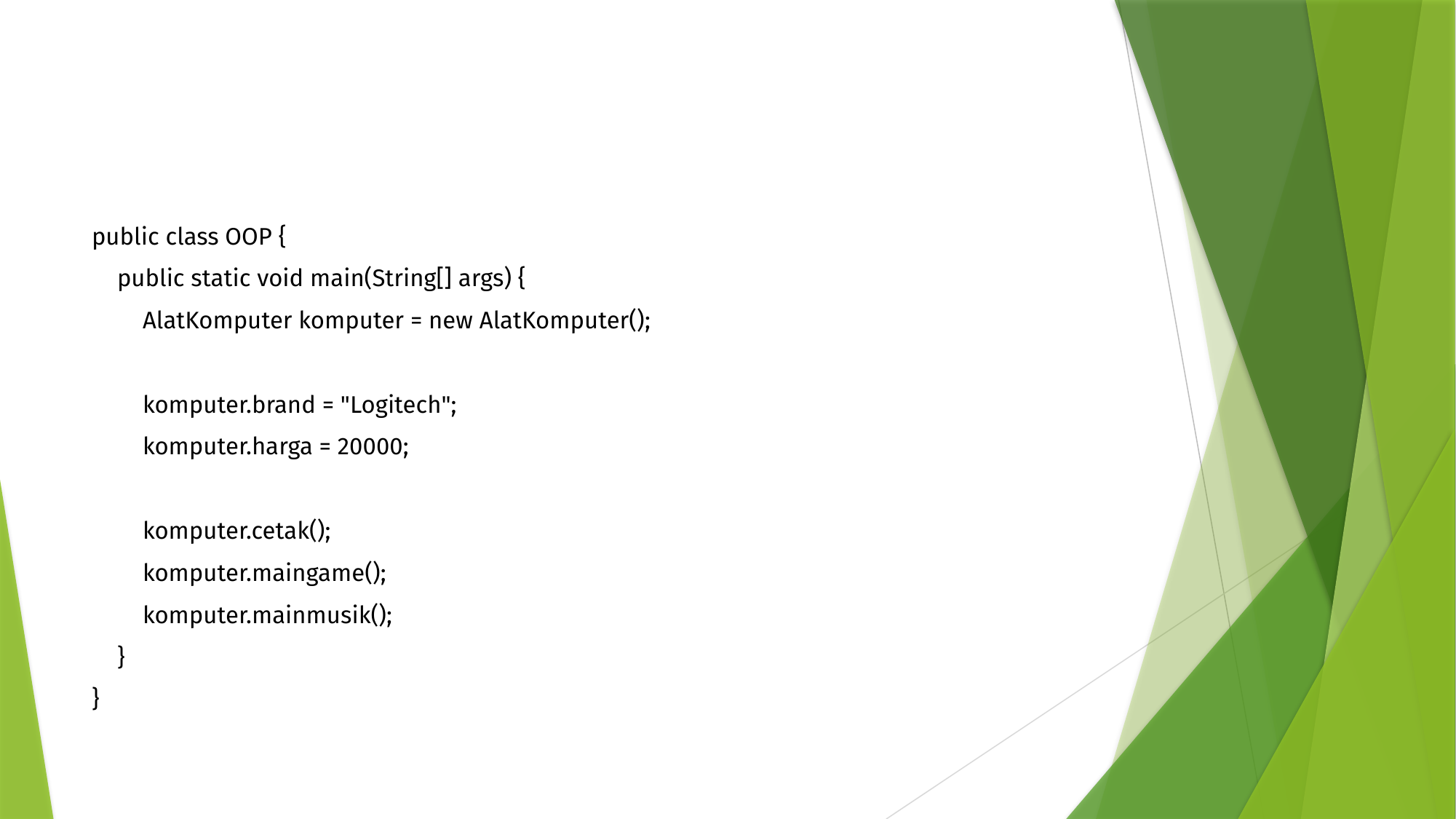

public class OOP {
    public static void main(String[] args) {
        AlatKomputer komputer = new AlatKomputer();

        komputer.brand = "Logitech";
        komputer.harga = 20000;

        komputer.cetak();
        komputer.maingame();
        komputer.mainmusik();
    }
}